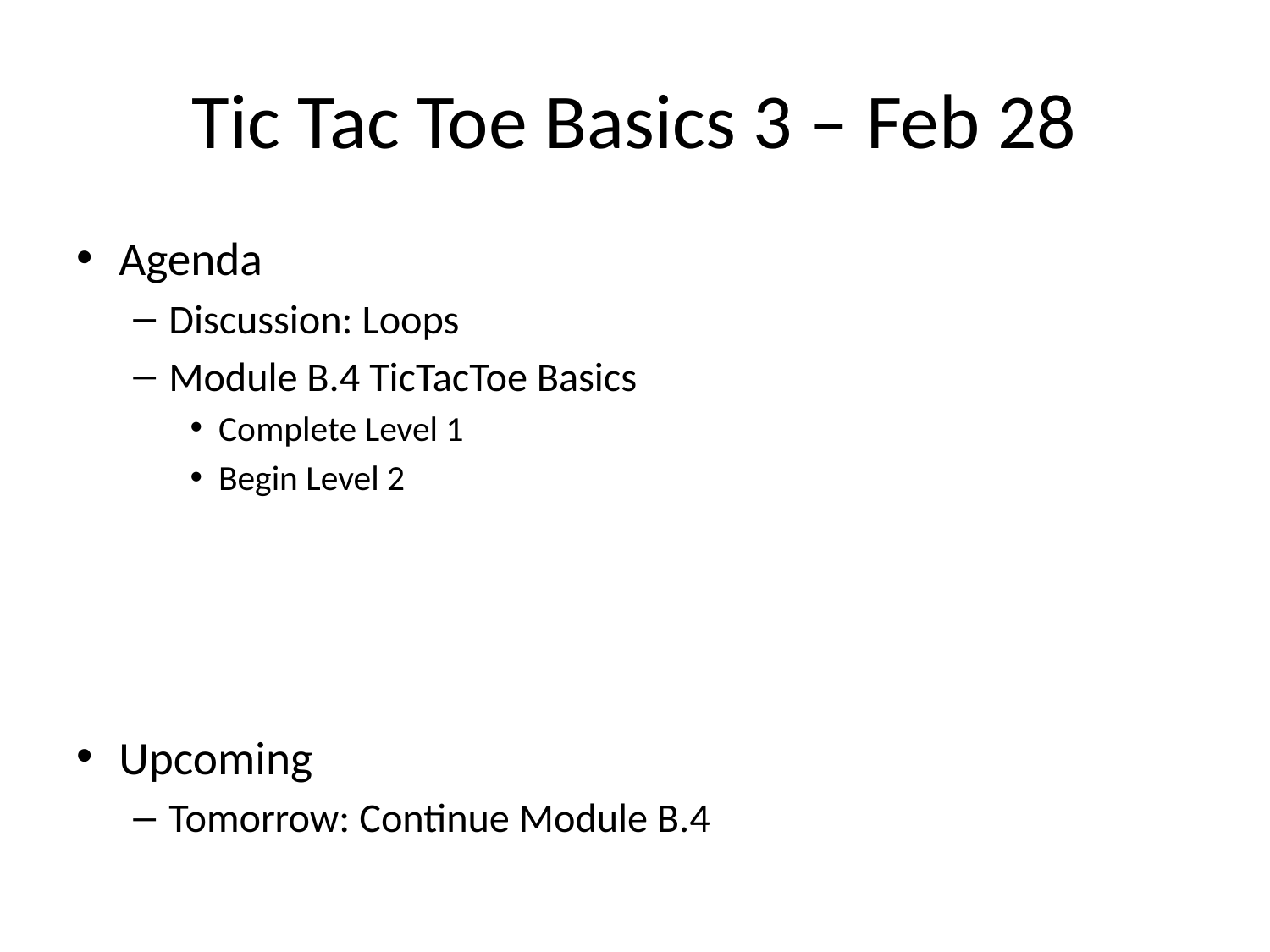

# Tic Tac Toe Basics 3 – Feb 28
Agenda
Discussion: Loops
Module B.4 TicTacToe Basics
Complete Level 1
Begin Level 2

Upcoming
Tomorrow: Continue Module B.4